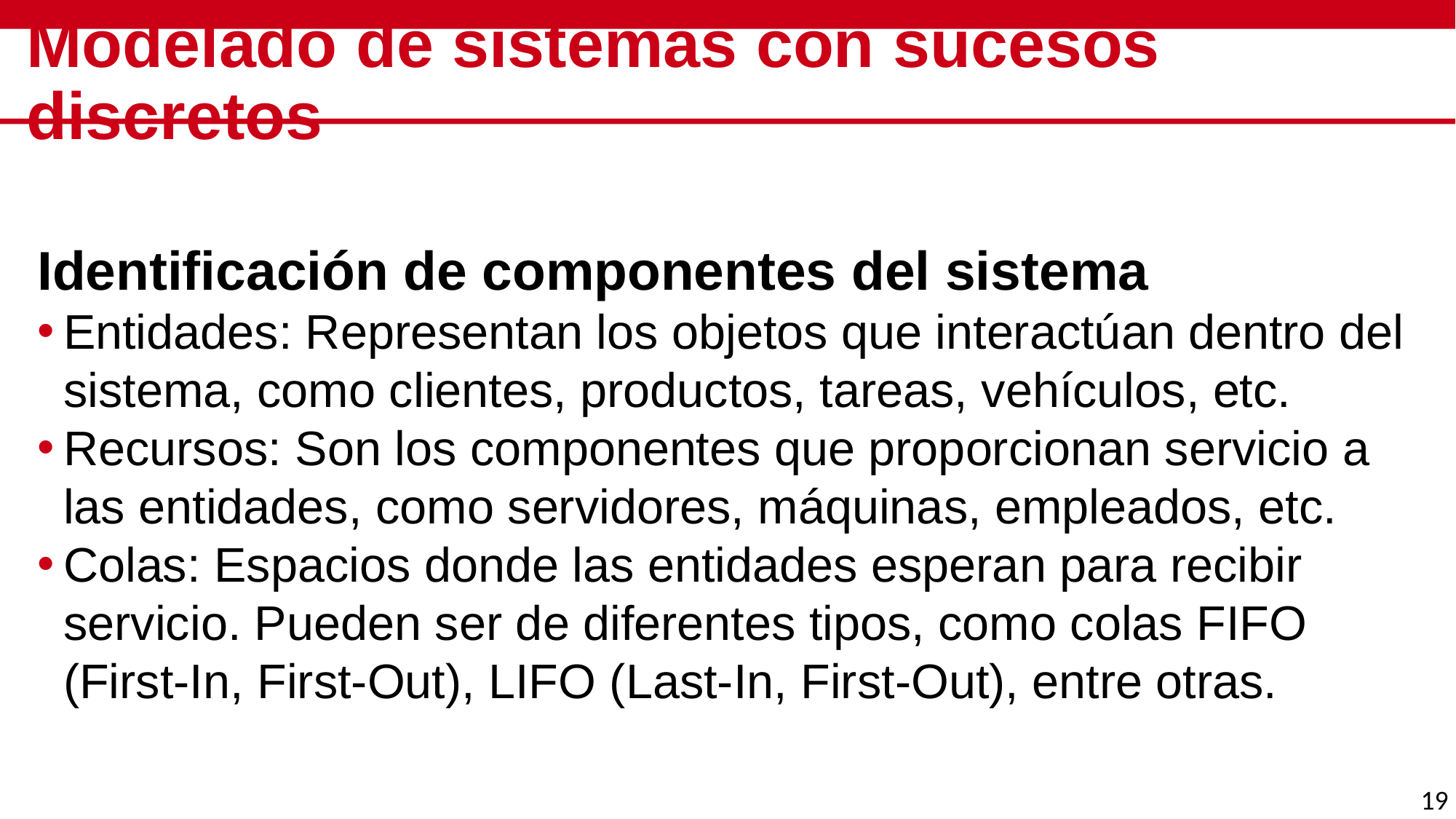

# Modelado de sistemas con sucesos discretos
Identificación de componentes del sistema
Entidades: Representan los objetos que interactúan dentro del sistema, como clientes, productos, tareas, vehículos, etc.
Recursos: Son los componentes que proporcionan servicio a las entidades, como servidores, máquinas, empleados, etc.
Colas: Espacios donde las entidades esperan para recibir servicio. Pueden ser de diferentes tipos, como colas FIFO (First-In, First-Out), LIFO (Last-In, First-Out), entre otras.
19